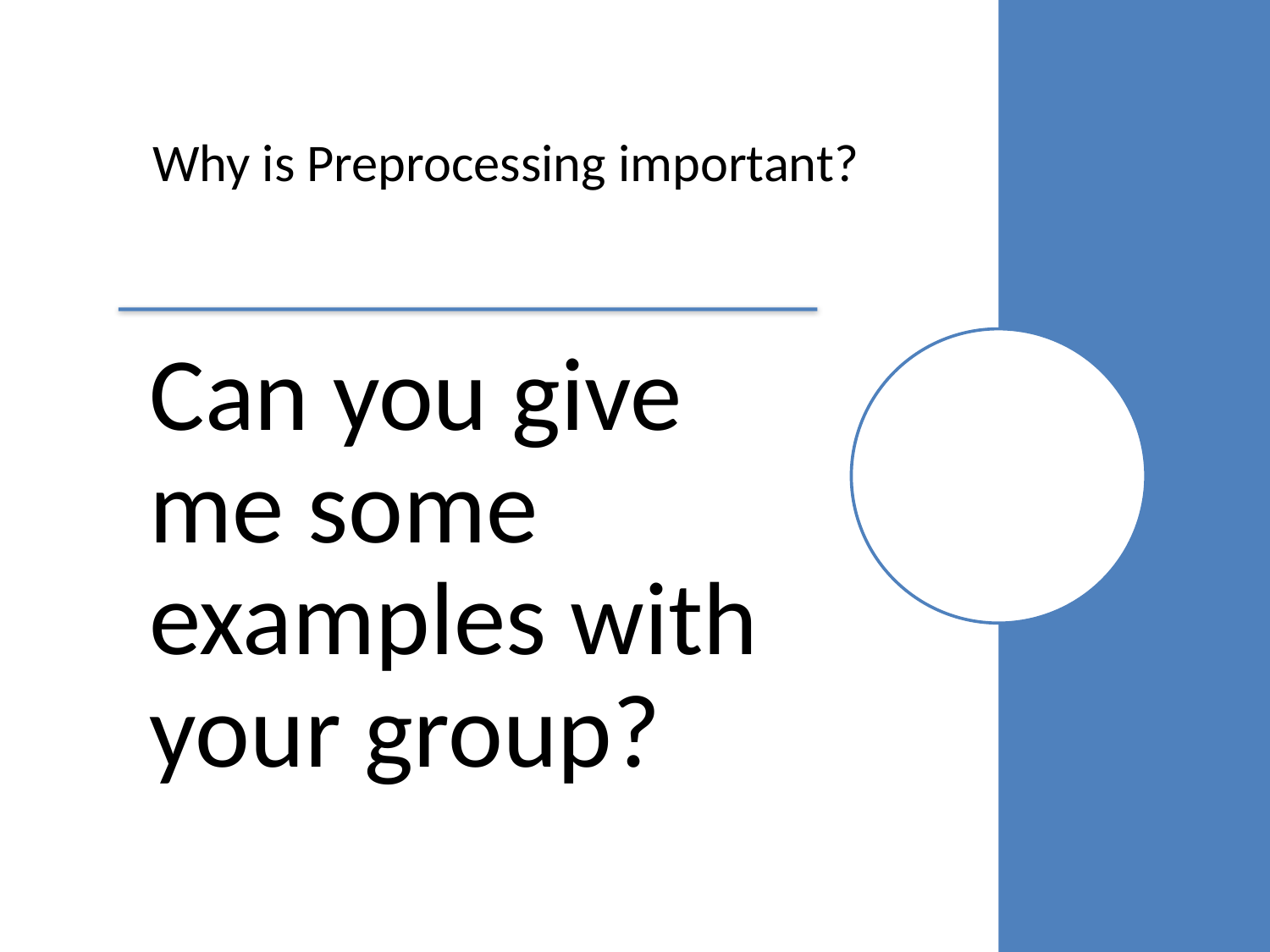

# Why is Preprocessing important?
Can you give me some examples with your group?